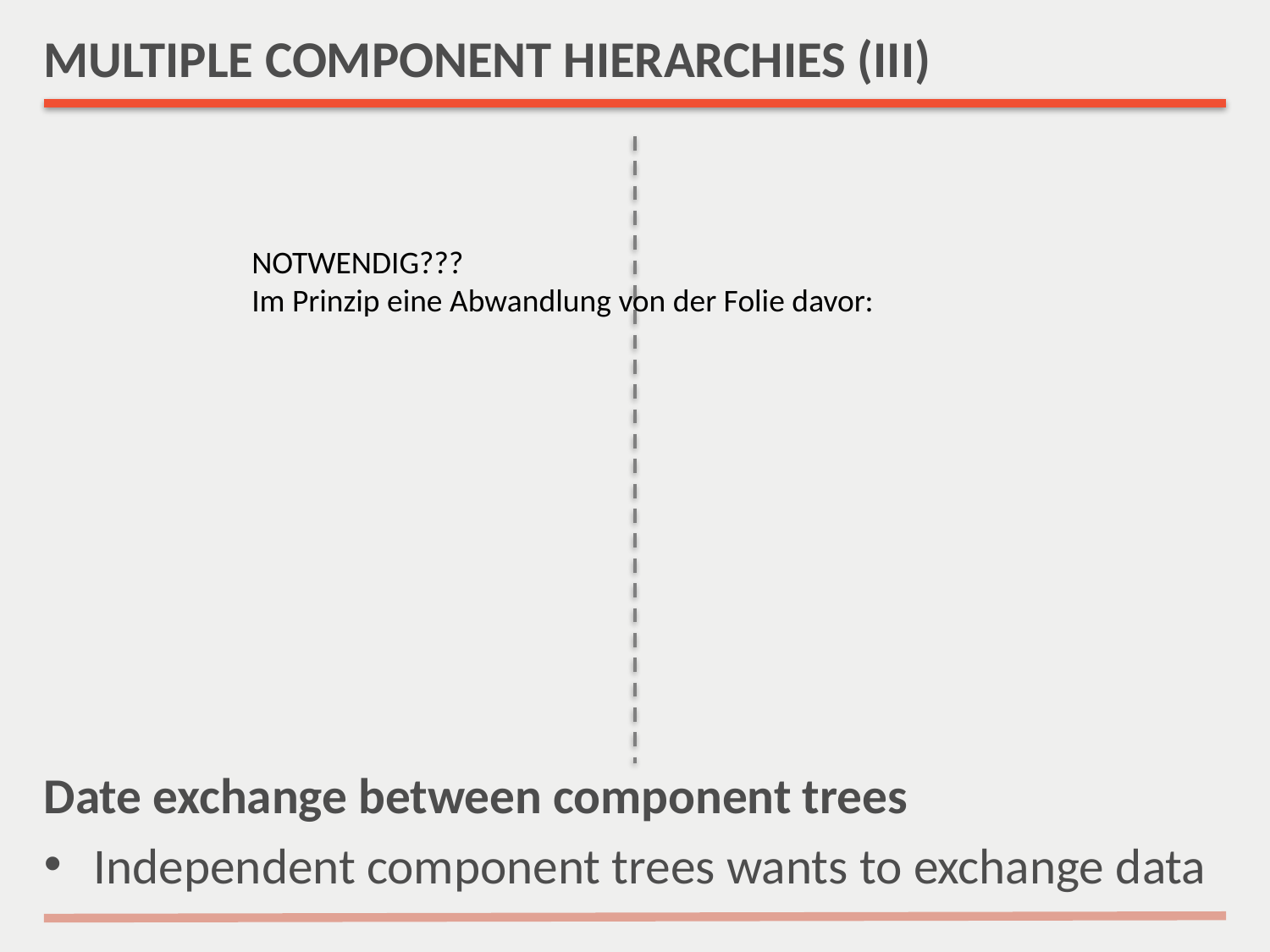

# MULTIPLE COMPONENT HIERARCHIES (III)
NOTWENDIG???
Im Prinzip eine Abwandlung von der Folie davor:
Date exchange between component trees
Independent component trees wants to exchange data